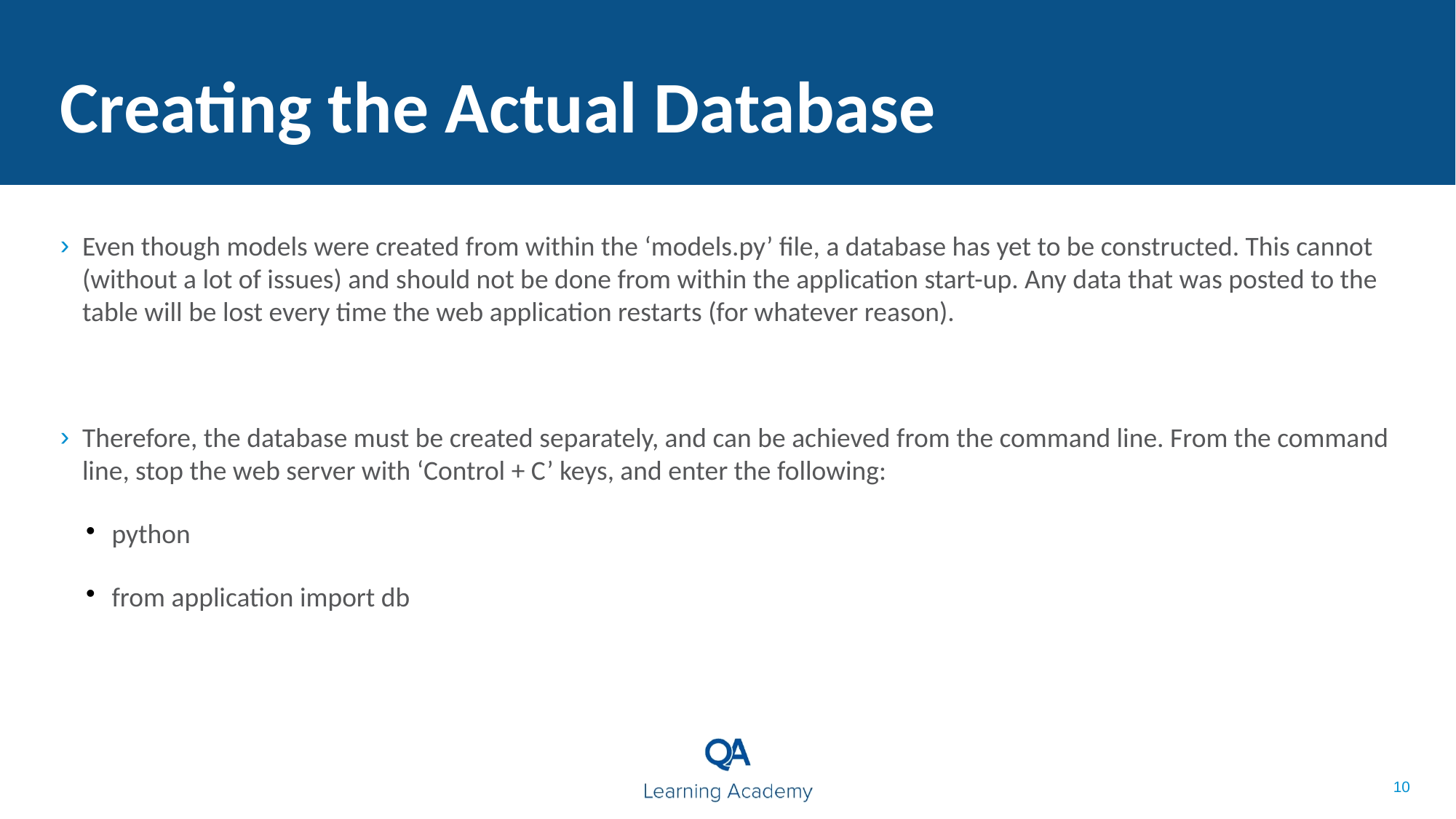

Creating the Actual Database
Even though models were created from within the ‘models.py’ file, a database has yet to be constructed. This cannot (without a lot of issues) and should not be done from within the application start-up. Any data that was posted to the table will be lost every time the web application restarts (for whatever reason).

Therefore, the database must be created separately, and can be achieved from the command line. From the command line, stop the web server with ‘Control + C’ keys, and enter the following:
python
from application import db